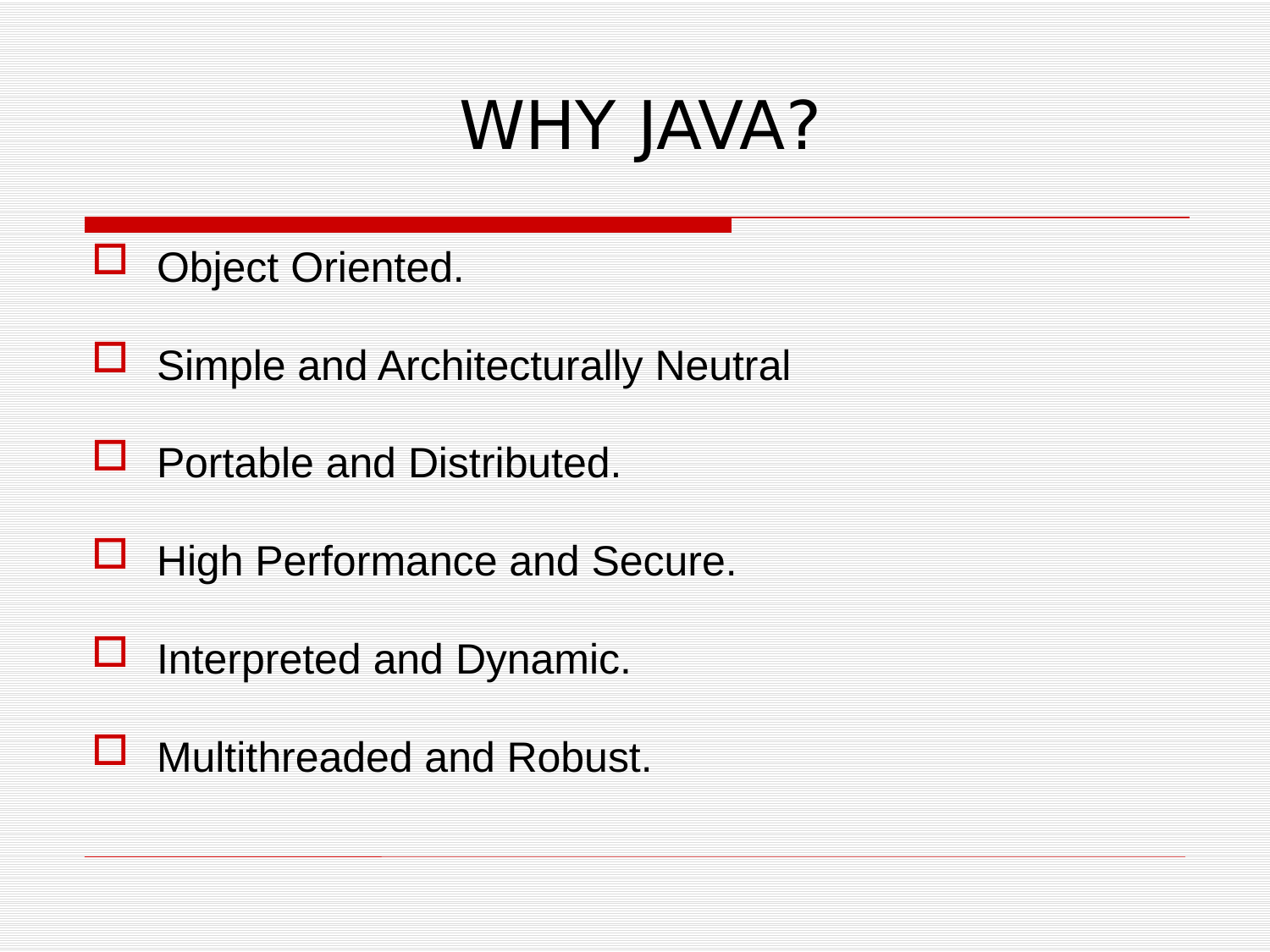

# WHY JAVA?
Object Oriented.

Simple and Architecturally Neutral

Portable and Distributed.

High Performance and Secure.

Interpreted and Dynamic.

Multithreaded and Robust.